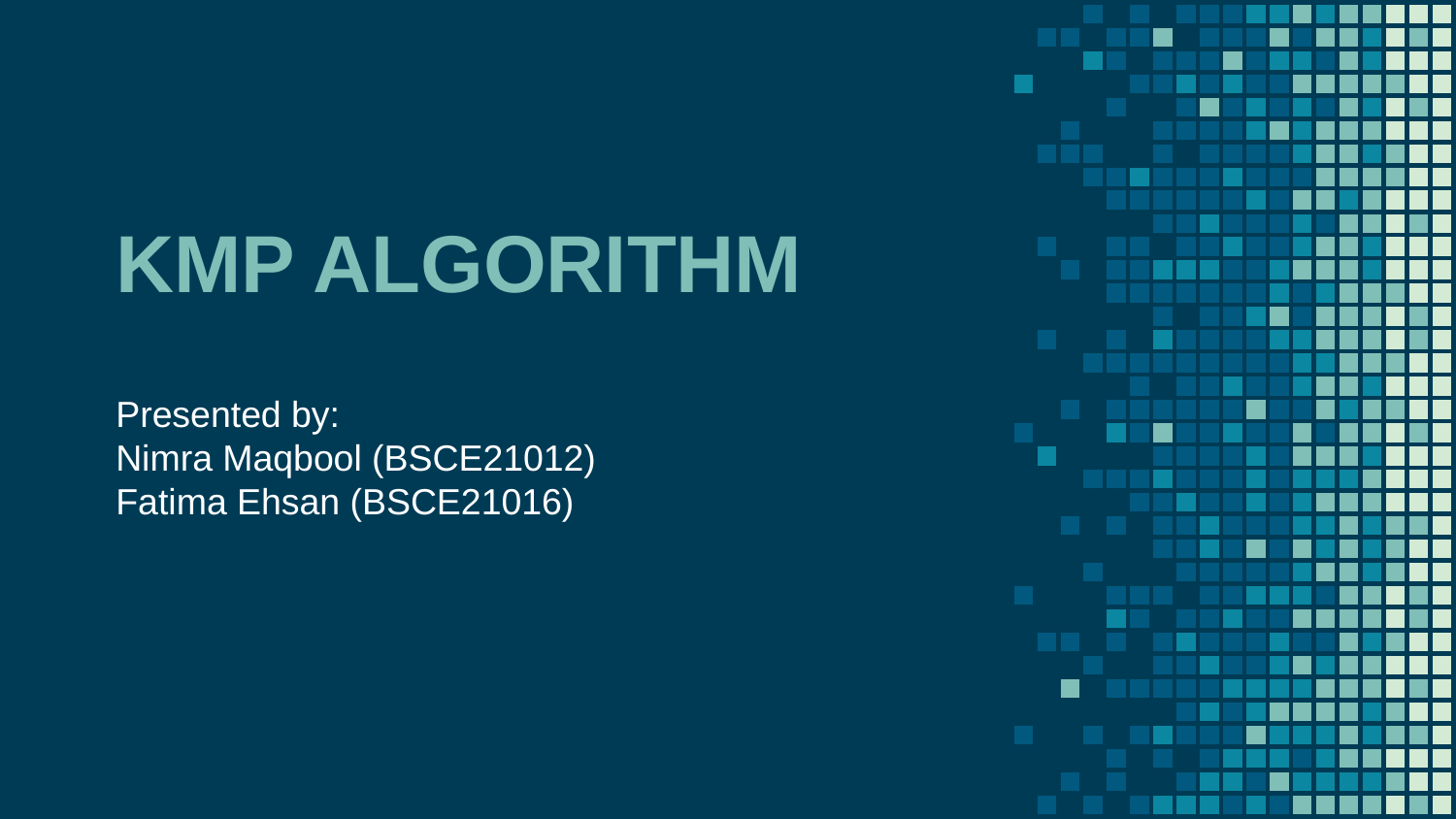

# KMP ALGORITHM
Presented by:
Nimra Maqbool (BSCE21012)
Fatima Ehsan (BSCE21016)